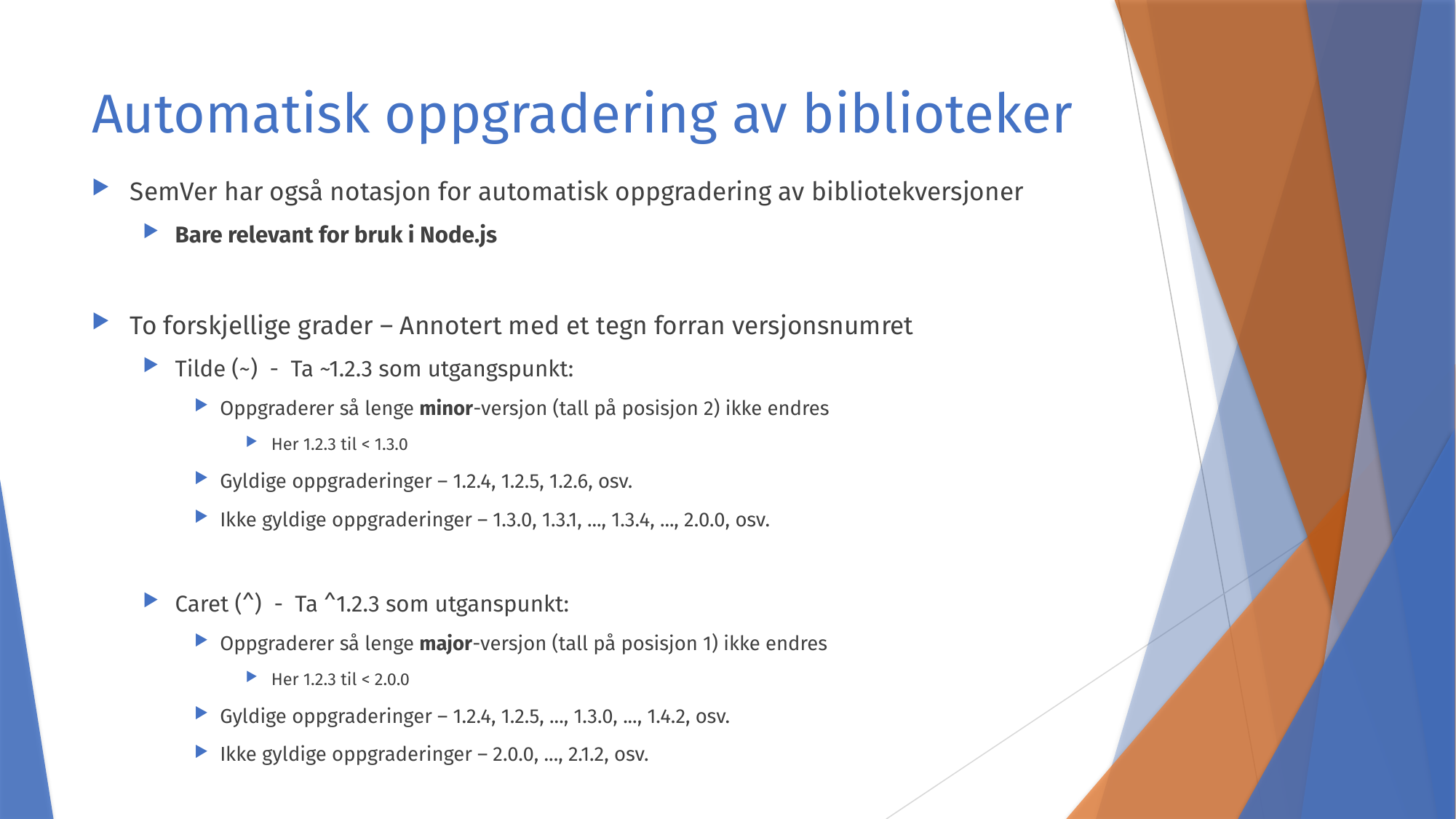

# Automatisk oppgradering av biblioteker
SemVer har også notasjon for automatisk oppgradering av bibliotekversjoner
Bare relevant for bruk i Node.js

To forskjellige grader – Annotert med et tegn forran versjonsnumret
Tilde (~)  -  Ta ~1.2.3 som utgangspunkt:
Oppgraderer så lenge minor-versjon (tall på posisjon 2) ikke endres
Her 1.2.3 til < 1.3.0
Gyldige oppgraderinger – 1.2.4, 1.2.5, 1.2.6, osv.
Ikke gyldige oppgraderinger – 1.3.0, 1.3.1, ..., 1.3.4, ..., 2.0.0, osv.

Caret (^)  -  Ta ^1.2.3 som utganspunkt:
Oppgraderer så lenge major-versjon (tall på posisjon 1) ikke endres
Her 1.2.3 til < 2.0.0
Gyldige oppgraderinger – 1.2.4, 1.2.5, ..., 1.3.0, ..., 1.4.2, osv.
Ikke gyldige oppgraderinger – 2.0.0, ..., 2.1.2, osv.